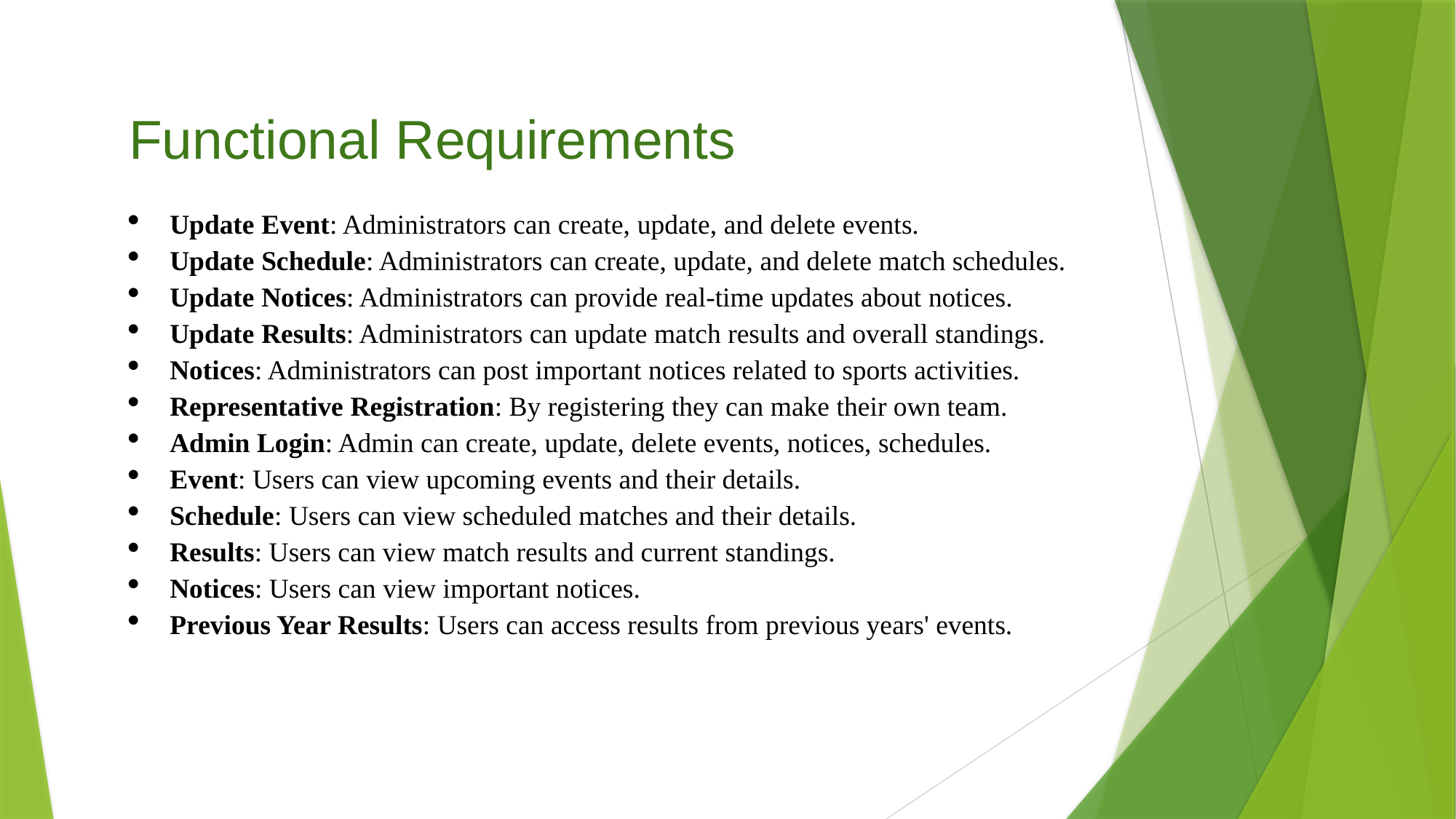

Functional Requirements
Update Event: Administrators can create, update, and delete events.

Update Schedule: Administrators can create, update, and delete match schedules.

Update Notices: Administrators can provide real-time updates about notices.

Update Results: Administrators can update match results and overall standings.

Notices: Administrators can post important notices related to sports activities.

Representative Registration: By registering they can make their own team.

Admin Login: Admin can create, update, delete events, notices, schedules.

Event: Users can view upcoming events and their details.

Schedule: Users can view scheduled matches and their details.

Results: Users can view match results and current standings.

Notices: Users can view important notices.

Previous Year Results: Users can access results from previous years' events.